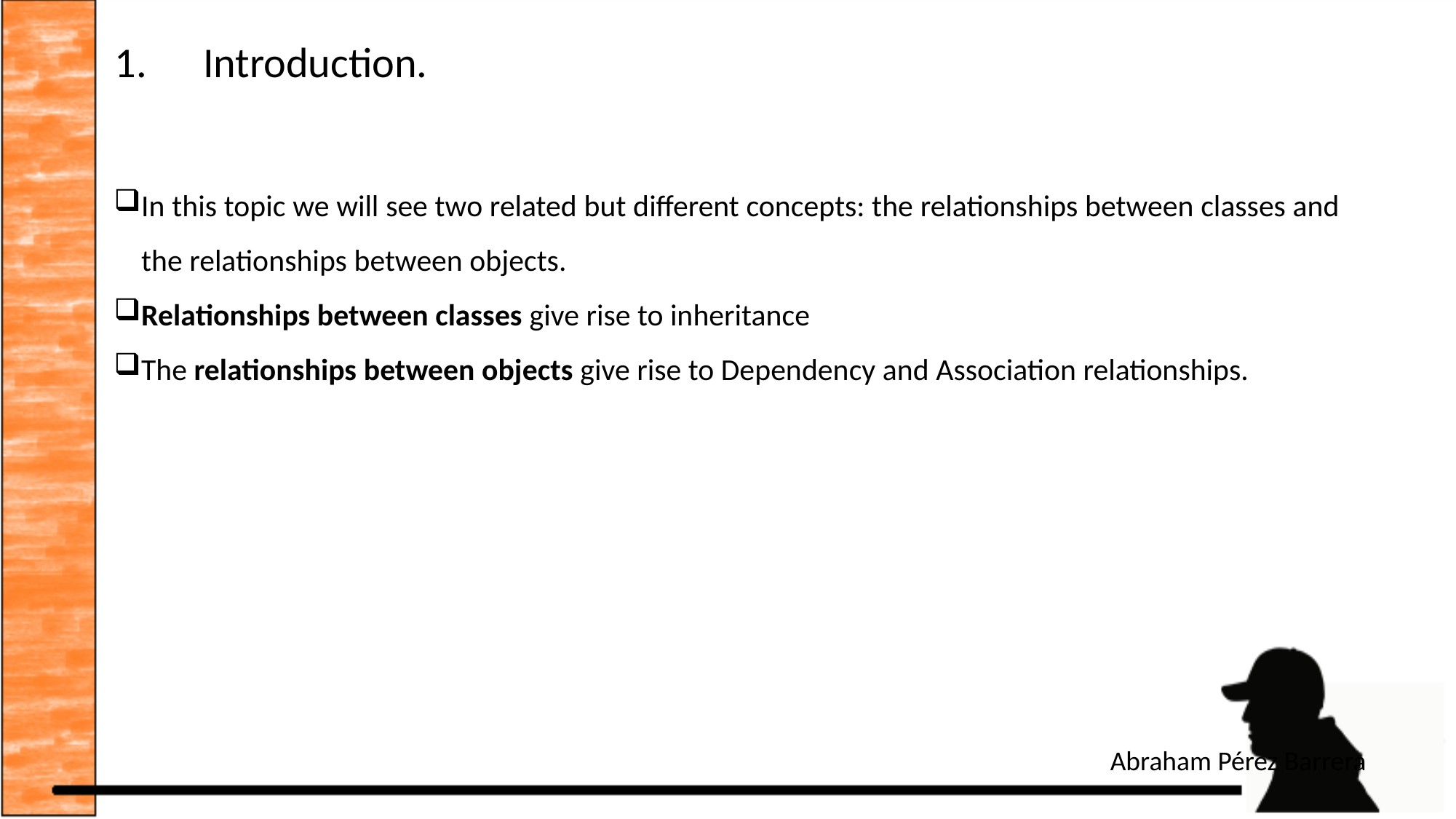

# Introduction.
In this topic we will see two related but different concepts: the relationships between classes and the relationships between objects.
Relationships between classes give rise to inheritance
The relationships between objects give rise to Dependency and Association relationships.